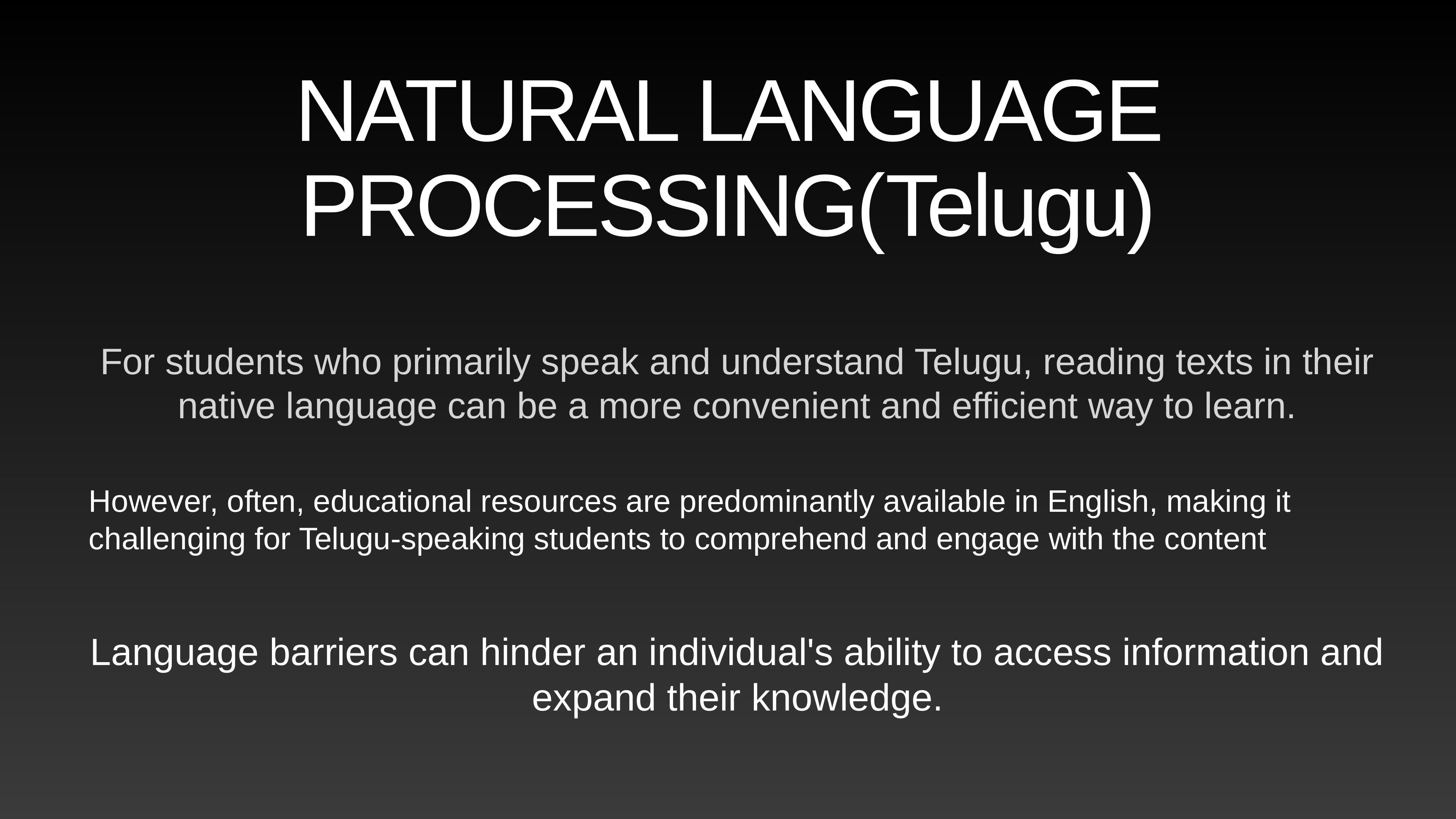

# NATURAL LANGUAGE PROCESSING(Telugu)
For students who primarily speak and understand Telugu, reading texts in their native language can be a more convenient and efficient way to learn.
However, often, educational resources are predominantly available in English, making it challenging for Telugu-speaking students to comprehend and engage with the content
Language barriers can hinder an individual's ability to access information and expand their knowledge.